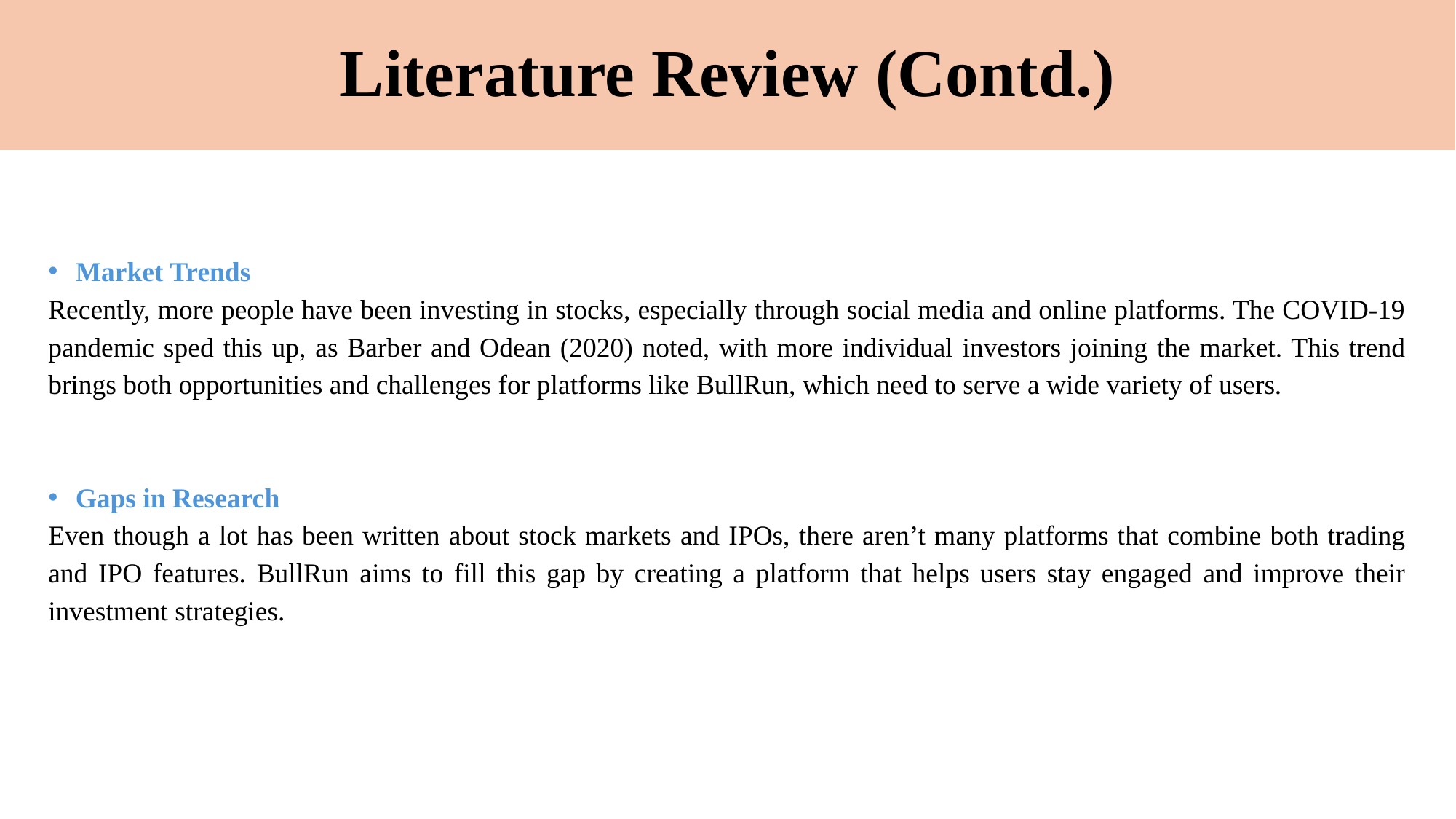

# Literature Review (Contd.)
Market Trends
Recently, more people have been investing in stocks, especially through social media and online platforms. The COVID-19 pandemic sped this up, as Barber and Odean (2020) noted, with more individual investors joining the market. This trend brings both opportunities and challenges for platforms like BullRun, which need to serve a wide variety of users.

Gaps in Research
Even though a lot has been written about stock markets and IPOs, there aren’t many platforms that combine both trading and IPO features. BullRun aims to fill this gap by creating a platform that helps users stay engaged and improve their investment strategies.